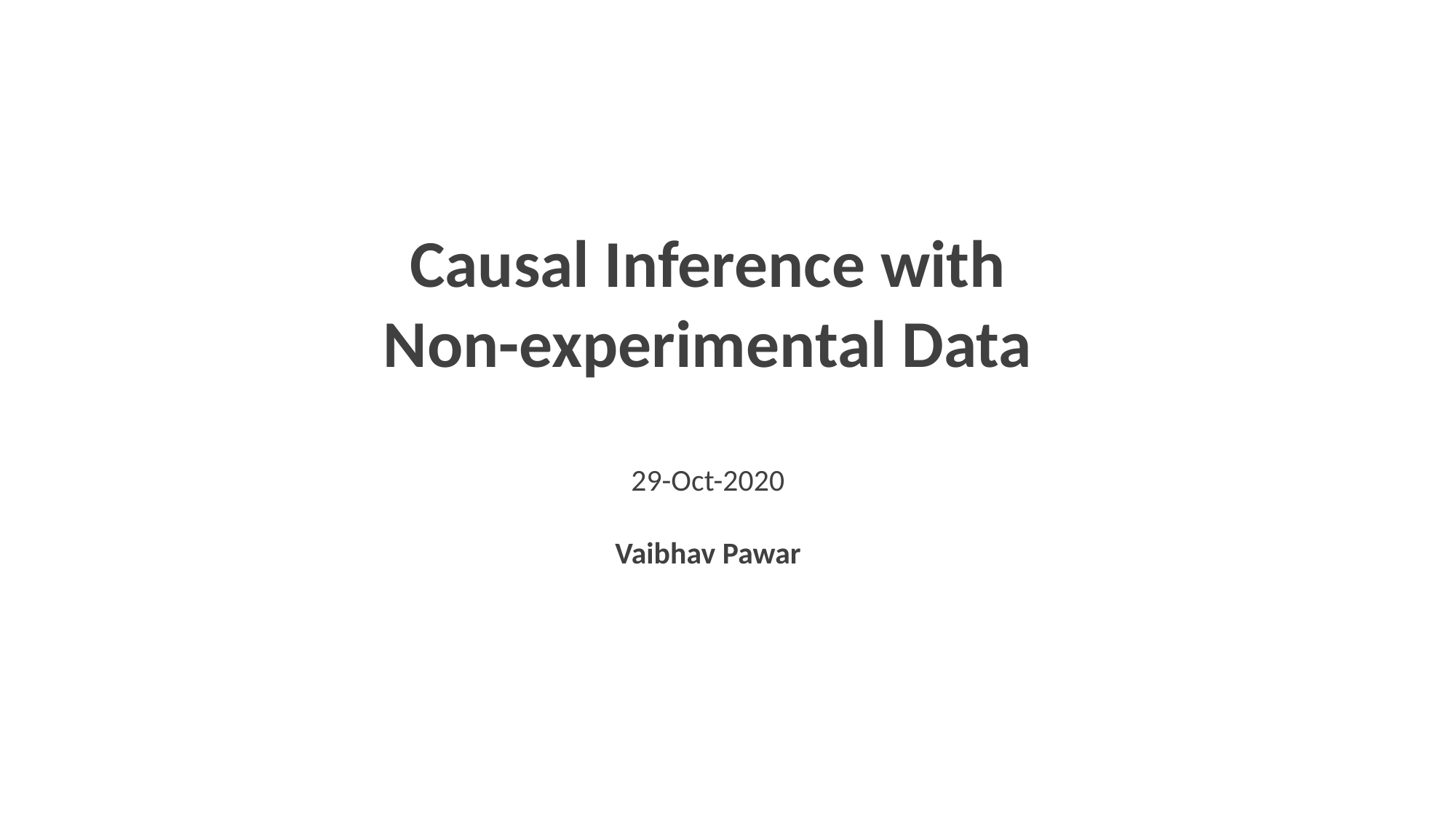

Causal Inference with Non-experimental Data

29-Oct-2020

Vaibhav Pawar